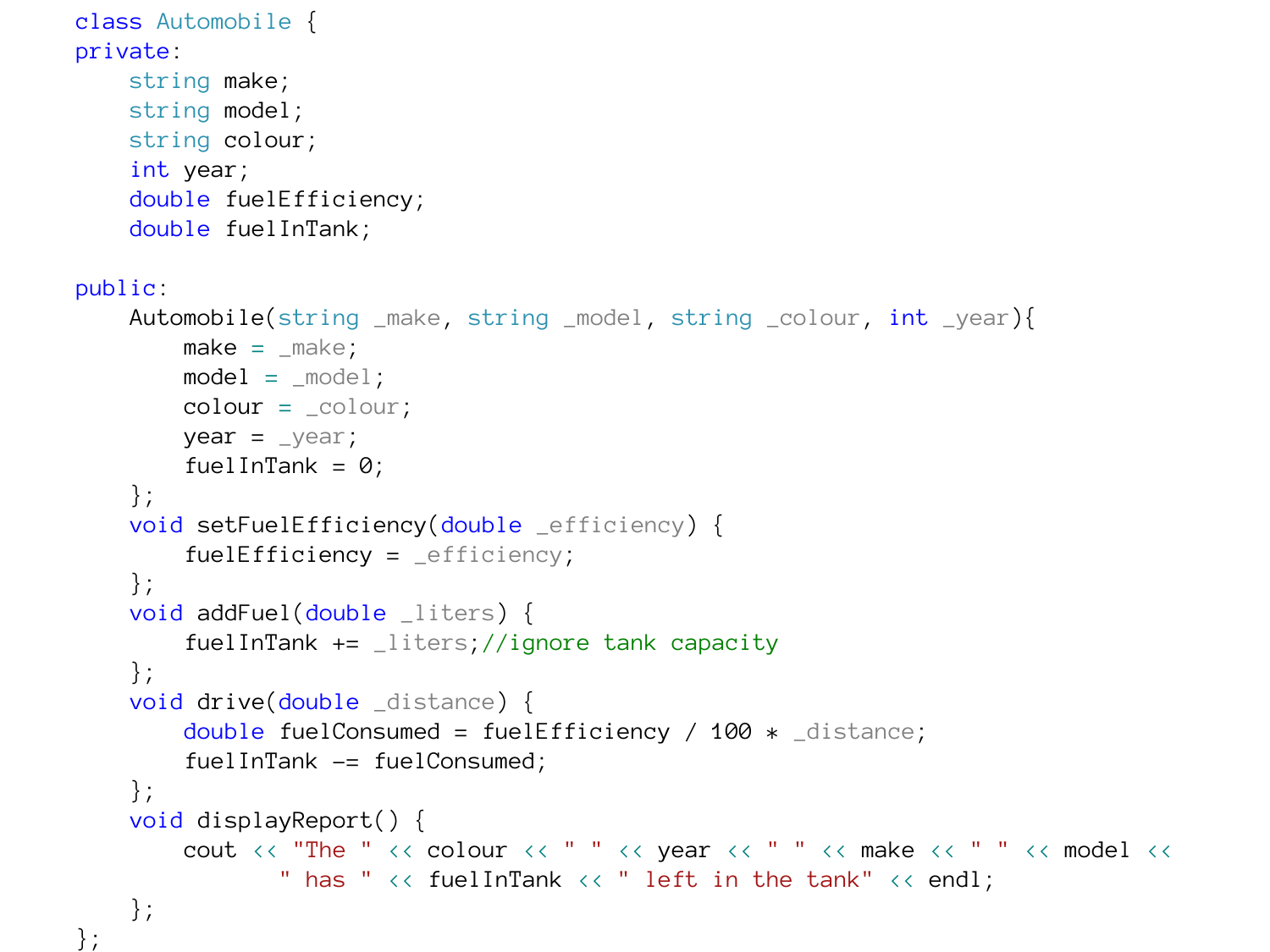

# class Automobile { private: string make; string model; string colour; int year; double fuelEfficiency; double fuelInTank; public: Automobile(string _make, string _model, string _colour, int _year){ make = _make; model = _model; colour = _colour; year = _year; fuelInTank = 0; }; void setFuelEfficiency(double _efficiency) { fuelEfficiency = _efficiency; }; void addFuel(double _liters) { fuelInTank += _liters;//ignore tank capacity }; void drive(double _distance) { double fuelConsumed = fuelEfficiency / 100 * _distance; fuelInTank -= fuelConsumed; }; void displayReport() { cout << "The " << colour << " " << year << " " << make << " " << model << " has " << fuelInTank << " left in the tank" << endl; }; };